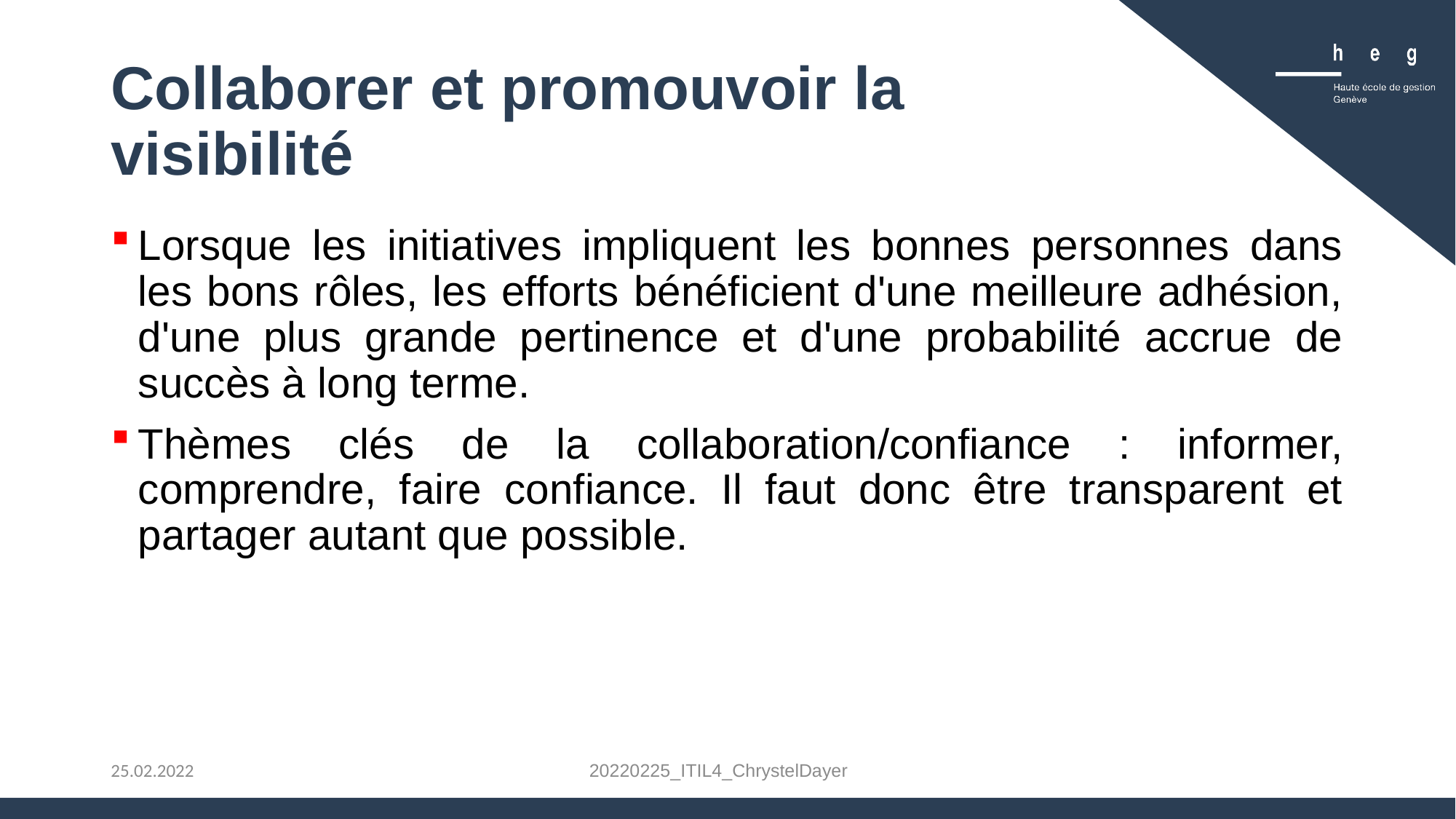

# Collaborer et promouvoir la visibilité
Lorsque les initiatives impliquent les bonnes personnes dans les bons rôles, les efforts bénéficient d'une meilleure adhésion, d'une plus grande pertinence et d'une probabilité accrue de succès à long terme.
Thèmes clés de la collaboration/confiance : informer, comprendre, faire confiance. Il faut donc être transparent et partager autant que possible.
20220225_ITIL4_ChrystelDayer